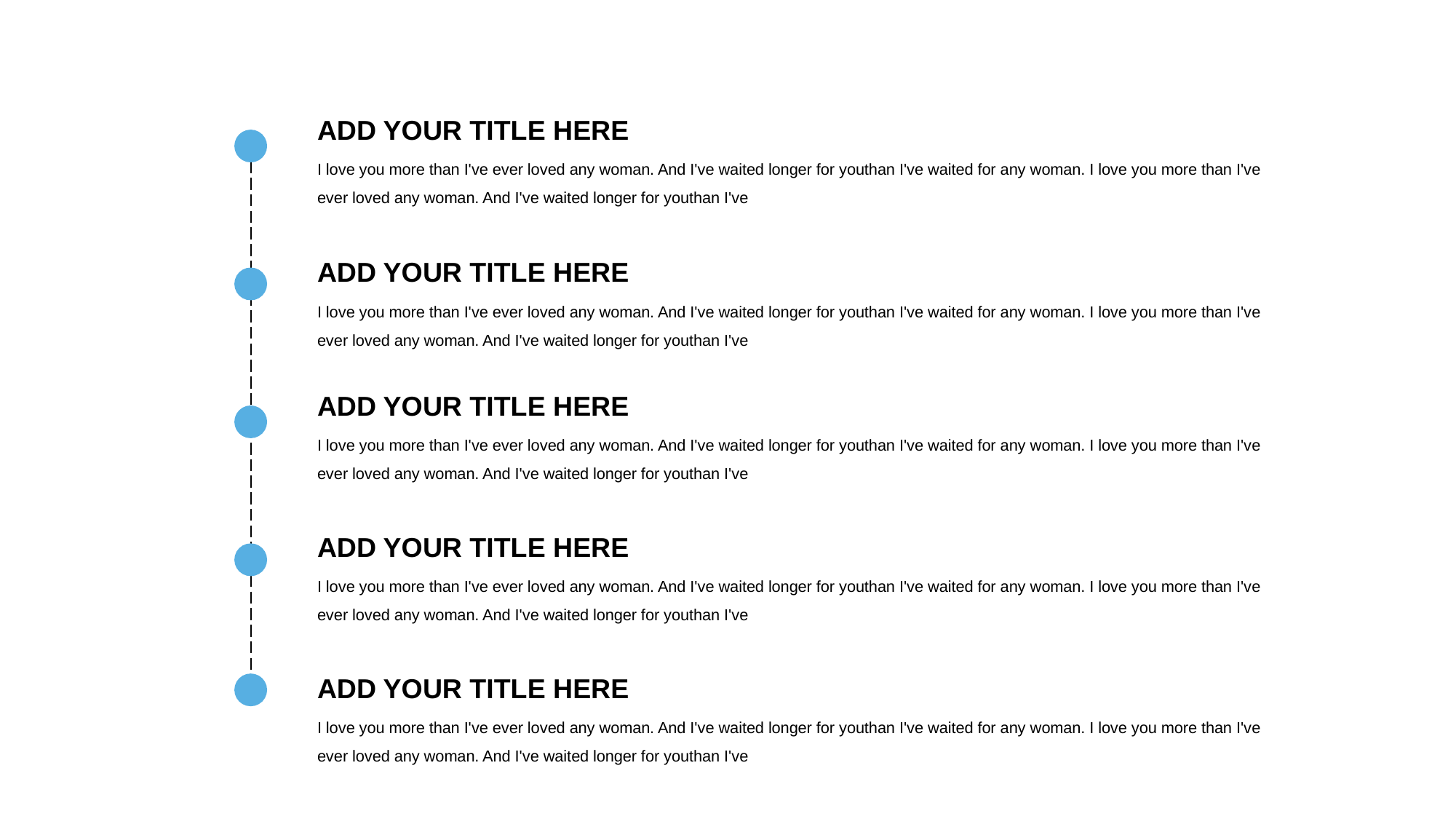

ADD YOUR TITLE HERE

I love you more than I've ever loved any woman. And I've waited longer for youthan I've waited for any woman. I love you more than I've ever loved any woman. And I've waited longer for youthan I've

ADD YOUR TITLE HERE

I love you more than I've ever loved any woman. And I've waited longer for youthan I've waited for any woman. I love you more than I've ever loved any woman. And I've waited longer for youthan I've

ADD YOUR TITLE HERE

I love you more than I've ever loved any woman. And I've waited longer for youthan I've waited for any woman. I love you more than I've ever loved any woman. And I've waited longer for youthan I've

ADD YOUR TITLE HERE

I love you more than I've ever loved any woman. And I've waited longer for youthan I've waited for any woman. I love you more than I've ever loved any woman. And I've waited longer for youthan I've

ADD YOUR TITLE HERE

I love you more than I've ever loved any woman. And I've waited longer for youthan I've waited for any woman. I love you more than I've ever loved any woman. And I've waited longer for youthan I've